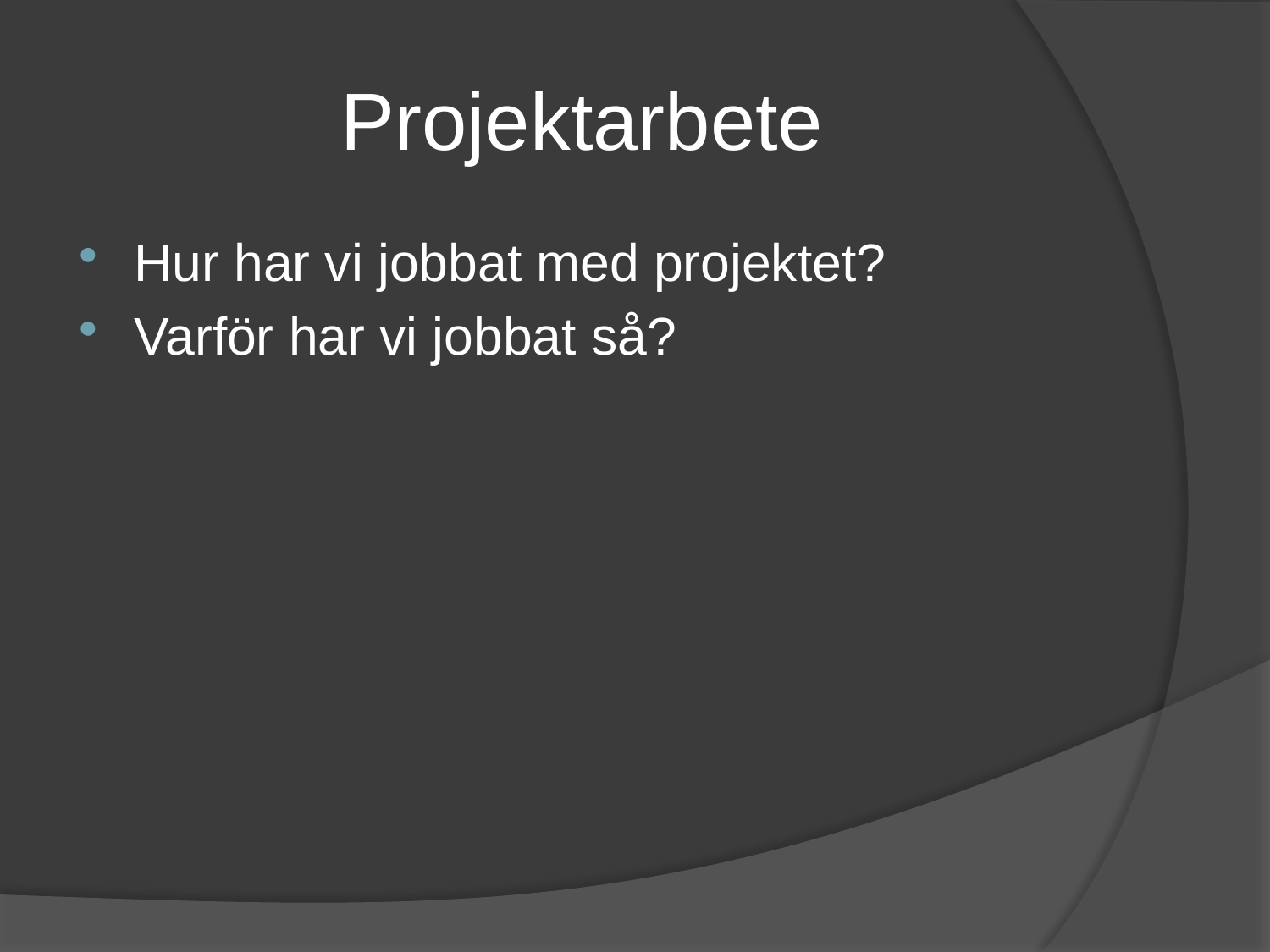

# Projektarbete
Hur har vi jobbat med projektet?
Varför har vi jobbat så?